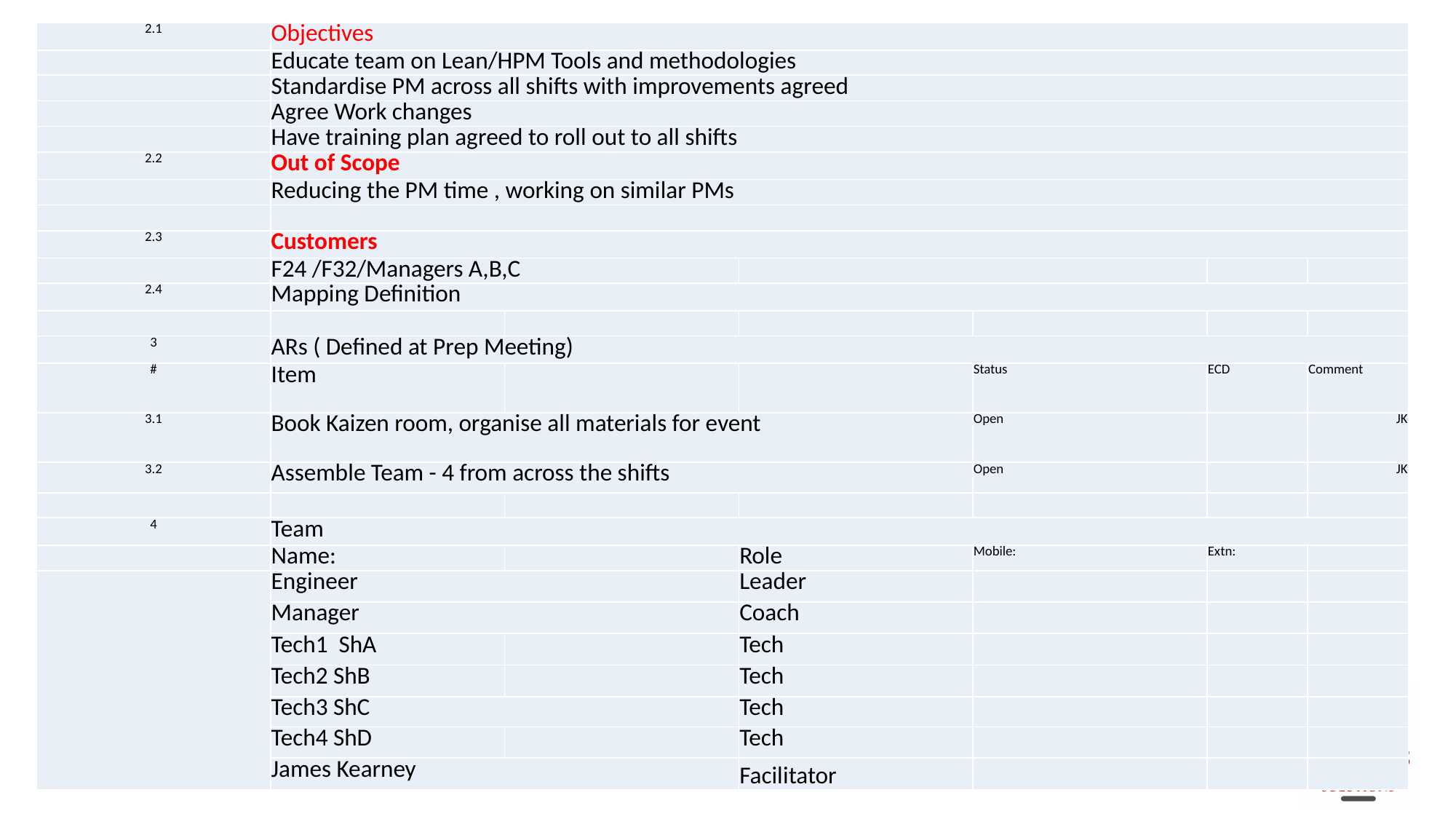

| 2.1 | Objectives |  |  |  |  |  |
| --- | --- | --- | --- | --- | --- | --- |
|  | Educate team on Lean/HPM Tools and methodologies |  |  |  |  |  |
|  | Standardise PM across all shifts with improvements agreed |  |  |  |  |  |
|  | Agree Work changes |  |  |  |  |  |
|  | Have training plan agreed to roll out to all shifts |  |  |  |  |  |
| 2.2 | Out of Scope |  |  |  |  |  |
|  | Reducing the PM time , working on similar PMs |  |  |  |  |  |
|  |  |  |  |  |  |  |
| 2.3 | Customers |  |  |  |  |  |
|  | F24 /F32/Managers A,B,C |  |  |  |  |  |
| 2.4 | Mapping Definition |  |  |  |  |  |
|  |  |  |  |  |  |  |
| 3 | ARs ( Defined at Prep Meeting) |  |  |  |  |  |
| # | Item |  |  | Status | ECD | Comment |
| 3.1 | Book Kaizen room, organise all materials for event |  |  | Open |  | JK |
| 3.2 | Assemble Team - 4 from across the shifts |  |  | Open |  | JK |
|  |  |  |  |  |  |  |
| 4 | Team |  |  |  |  |  |
|  | Name: |  | Role | Mobile: | Extn: |  |
|  | Engineer |  | Leader |  |  |  |
|  | Manager |  | Coach |  |  |  |
|  | Tech1 ShA |  | Tech |  |  |  |
|  | Tech2 ShB |  | Tech |  |  |  |
|  | Tech3 ShC |  | Tech |  |  |  |
|  | Tech4 ShD |  | Tech |  |  |  |
|  | James Kearney |  | Facilitator |  |  |  |
#